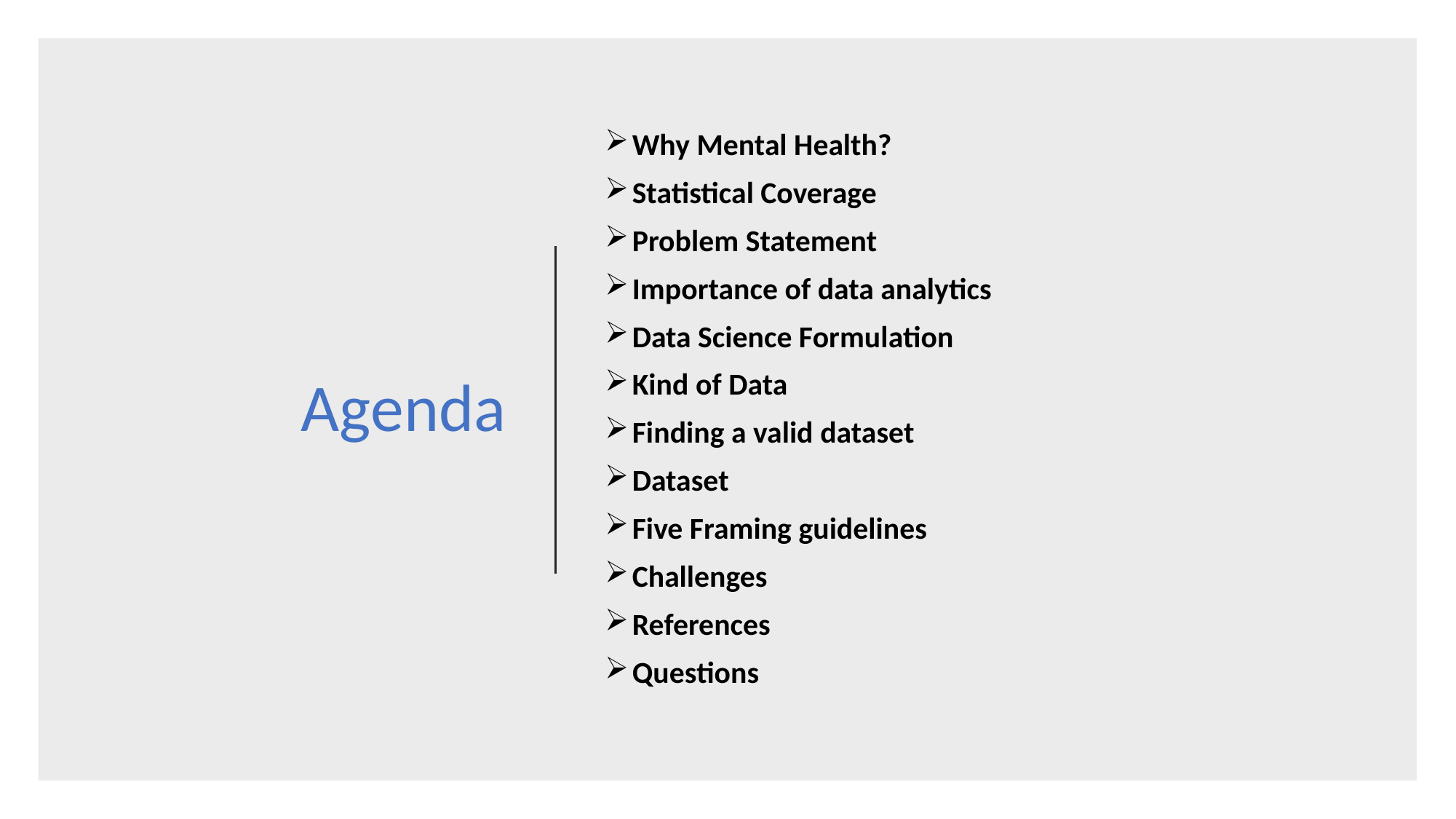

# Agenda
Why Mental Health?
Statistical Coverage
Problem Statement
Importance of data analytics
Data Science Formulation
Kind of Data
Finding a valid dataset
Dataset
Five Framing guidelines
Challenges
References
Questions